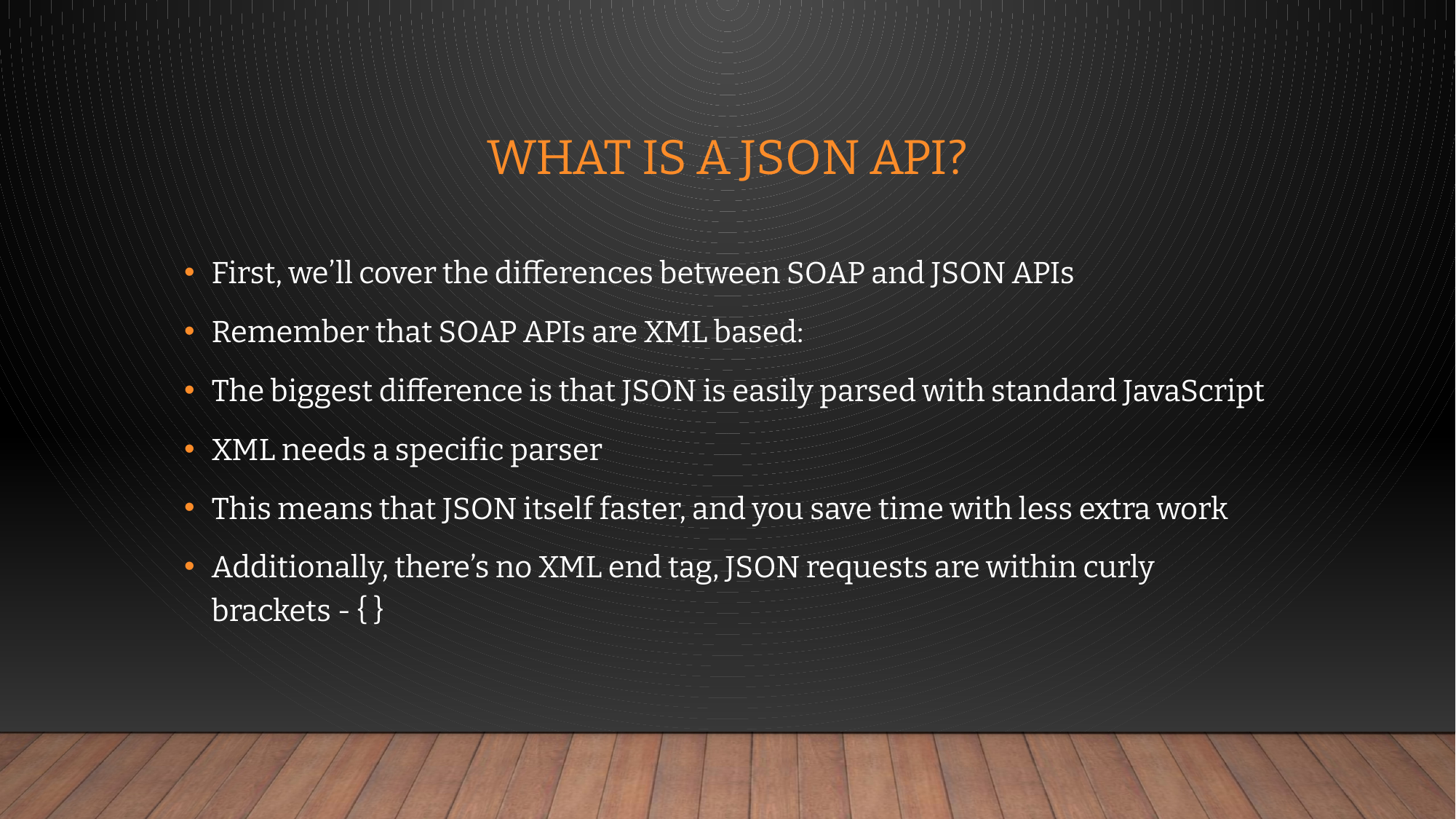

# What is a JSON API?
First, we’ll cover the differences between SOAP and JSON APIs
Remember that SOAP APIs are XML based:
The biggest difference is that JSON is easily parsed with standard JavaScript
XML needs a specific parser
This means that JSON itself faster, and you save time with less extra work
Additionally, there’s no XML end tag, JSON requests are within curly brackets - { }